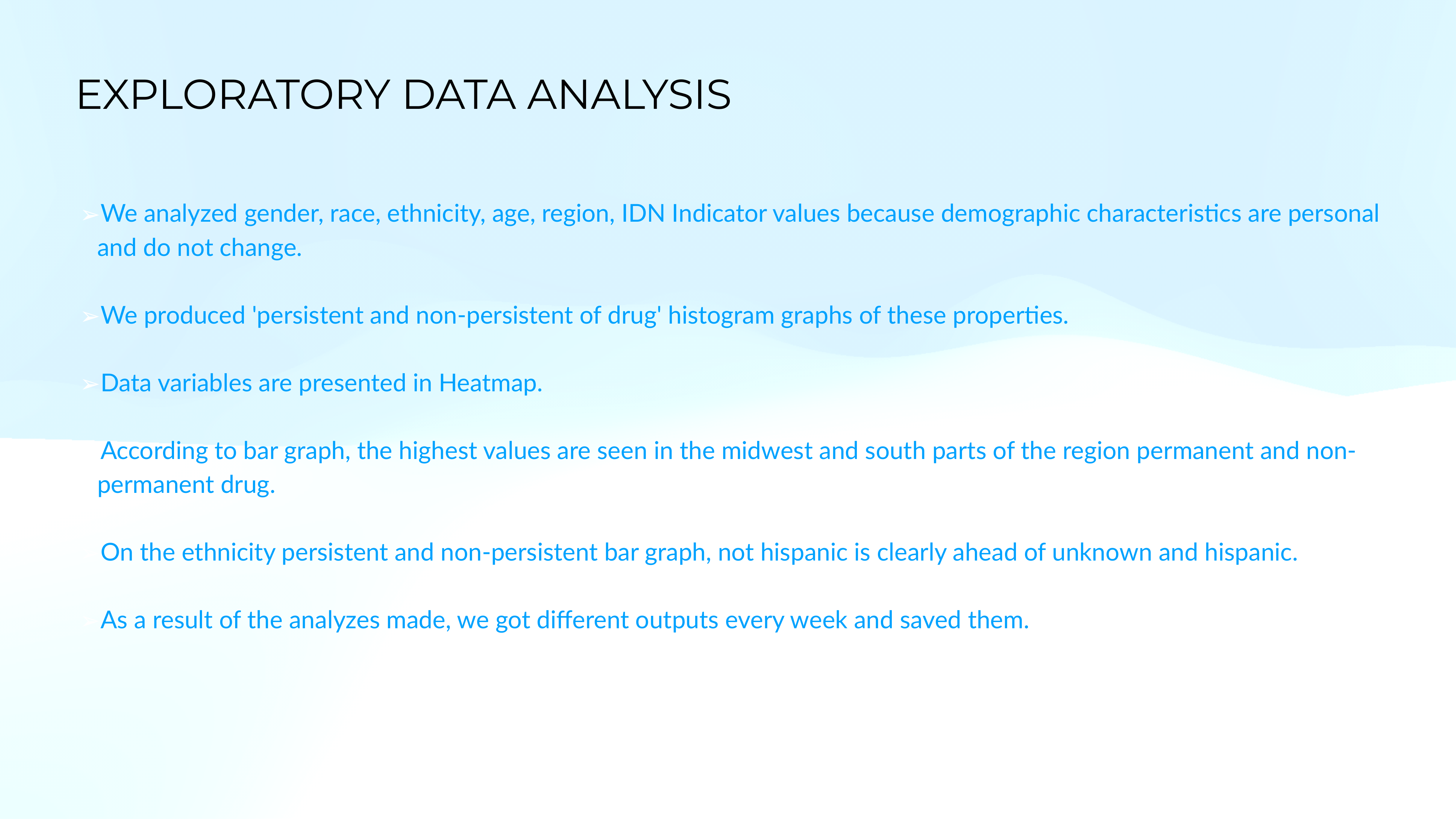

# EXPLORATORY DATA ANALYSIS
We analyzed gender, race, ethnicity, age, region, IDN Indicator values because demographic characteristics are personal and do not change.

We produced 'persistent and non-persistent of drug' histogram graphs of these properties.

Data variables are presented in Heatmap.

According to bar graph, the highest values are seen in the midwest and south parts of the region permanent and non-permanent drug.

On the ethnicity persistent and non-persistent bar graph, not hispanic is clearly ahead of unknown and hispanic.

As a result of the analyzes made, we got different outputs every week and saved them.